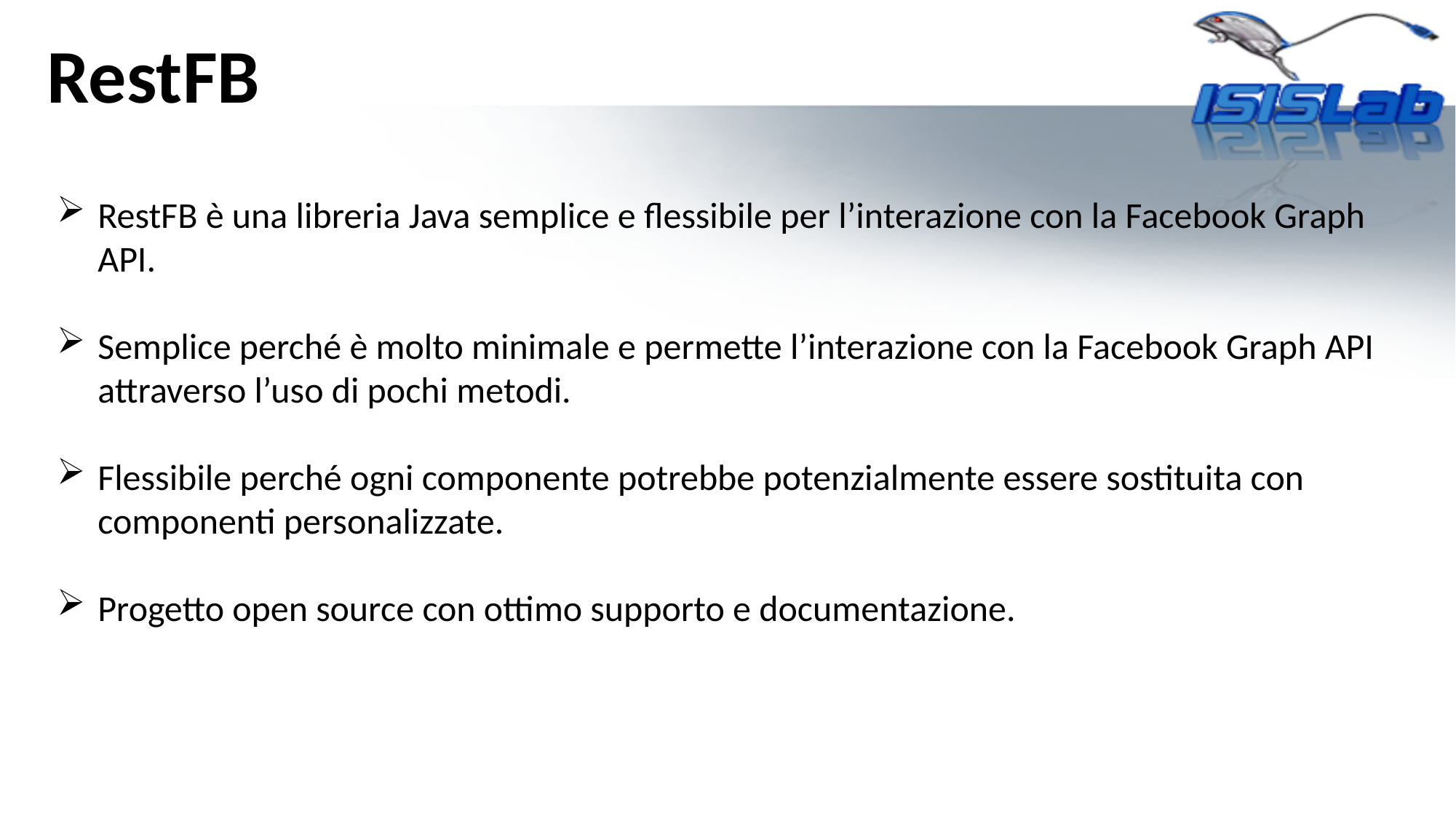

RestFB
RestFB è una libreria Java semplice e flessibile per l’interazione con la Facebook Graph API.

Semplice perché è molto minimale e permette l’interazione con la Facebook Graph API attraverso l’uso di pochi metodi.

Flessibile perché ogni componente potrebbe potenzialmente essere sostituita con componenti personalizzate.

Progetto open source con ottimo supporto e documentazione.